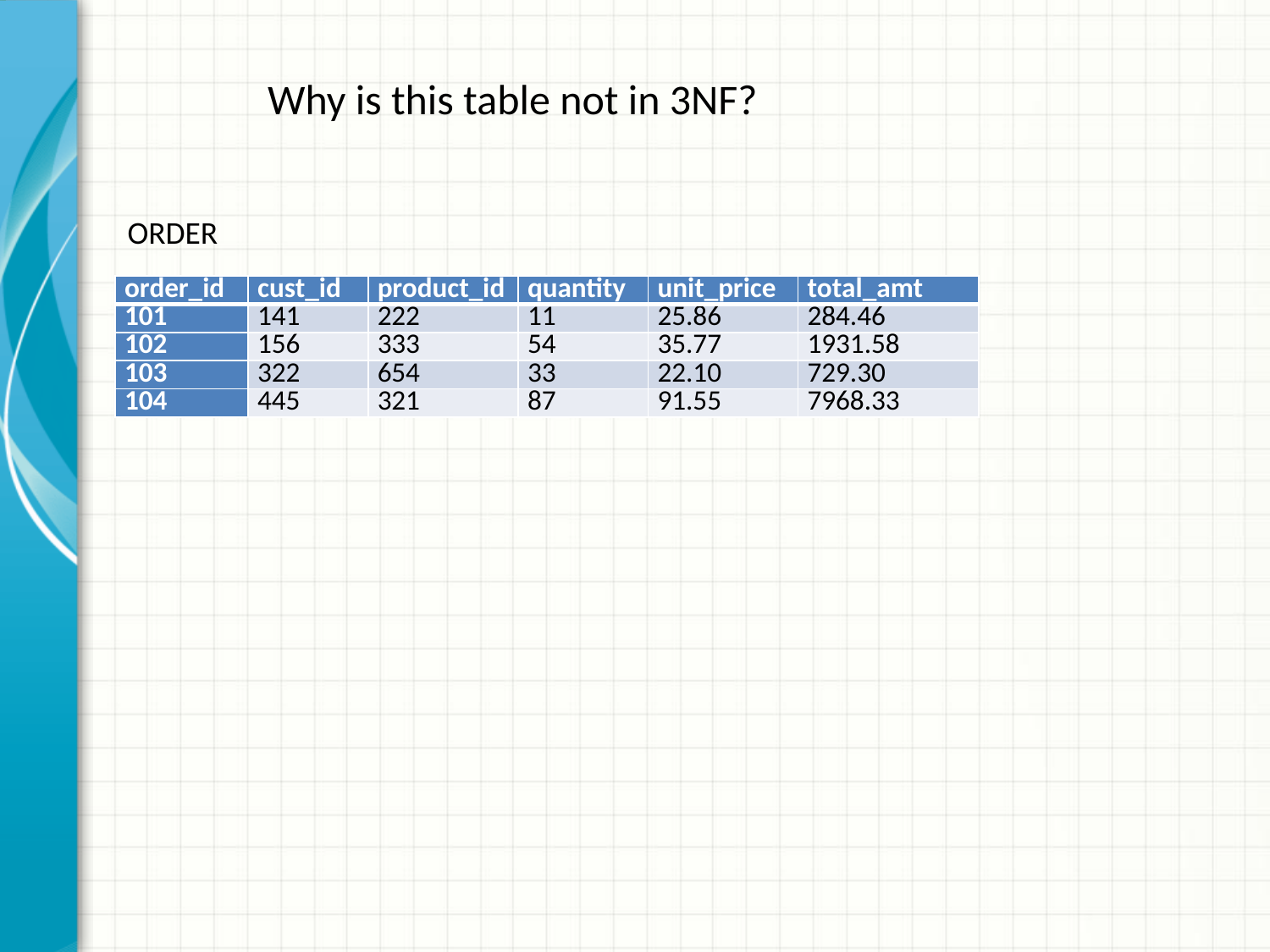

Why is this table not in 3NF?
ORDER
| order\_id | cust\_id | product\_id | quantity | unit\_price | total\_amt |
| --- | --- | --- | --- | --- | --- |
| 101 | 141 | 222 | 11 | 25.86 | 284.46 |
| 102 | 156 | 333 | 54 | 35.77 | 1931.58 |
| 103 | 322 | 654 | 33 | 22.10 | 729.30 |
| 104 | 445 | 321 | 87 | 91.55 | 7968.33 |